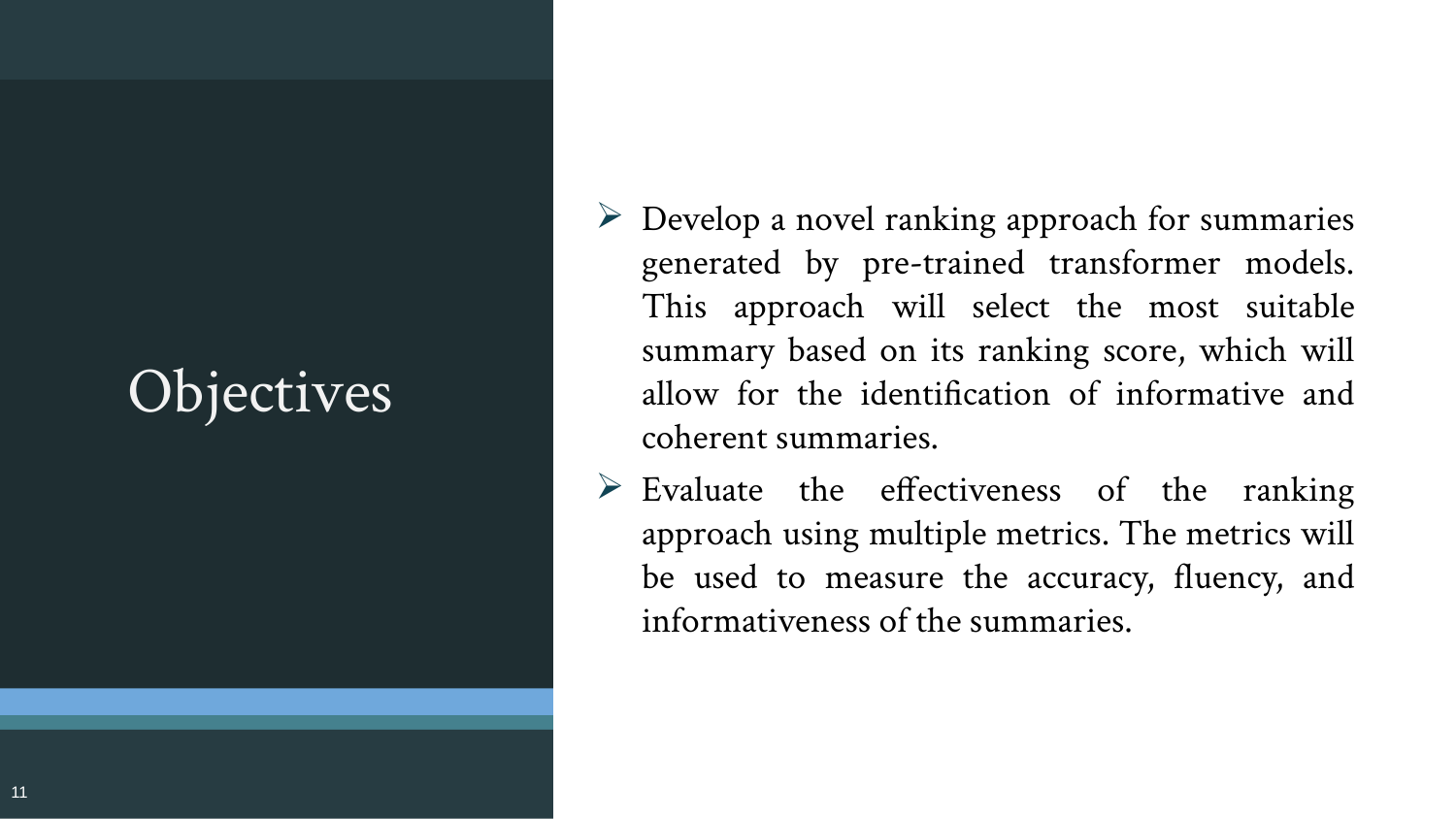

Develop a novel ranking approach for summaries generated by pre-trained transformer models. This approach will select the most suitable summary based on its ranking score, which will allow for the identification of informative and coherent summaries.
Evaluate the effectiveness of the ranking approach using multiple metrics. The metrics will be used to measure the accuracy, fluency, and informativeness of the summaries.
Objectives
11